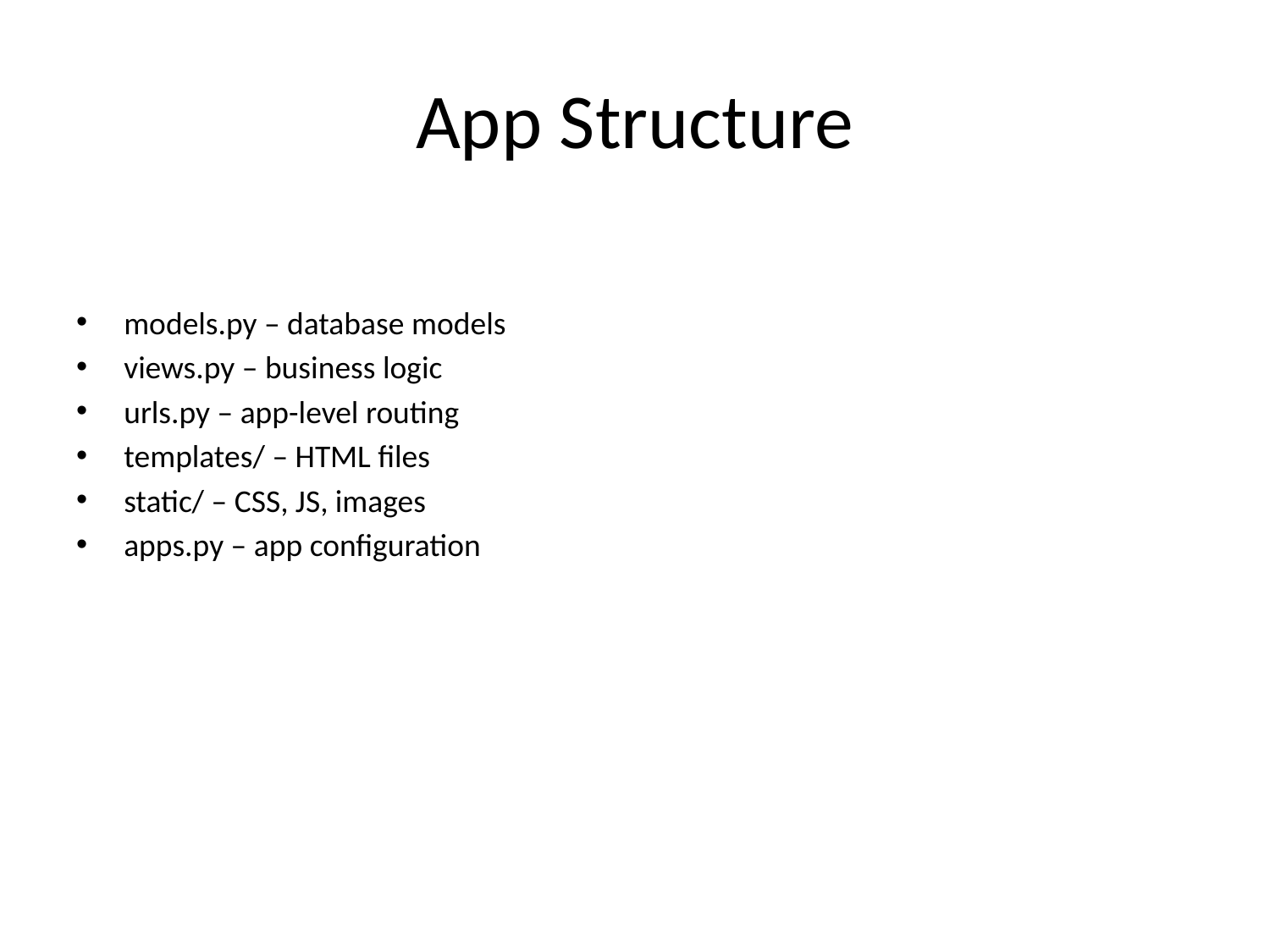

# App Structure

models.py – database models
views.py – business logic
urls.py – app-level routing
templates/ – HTML files
static/ – CSS, JS, images
apps.py – app configuration